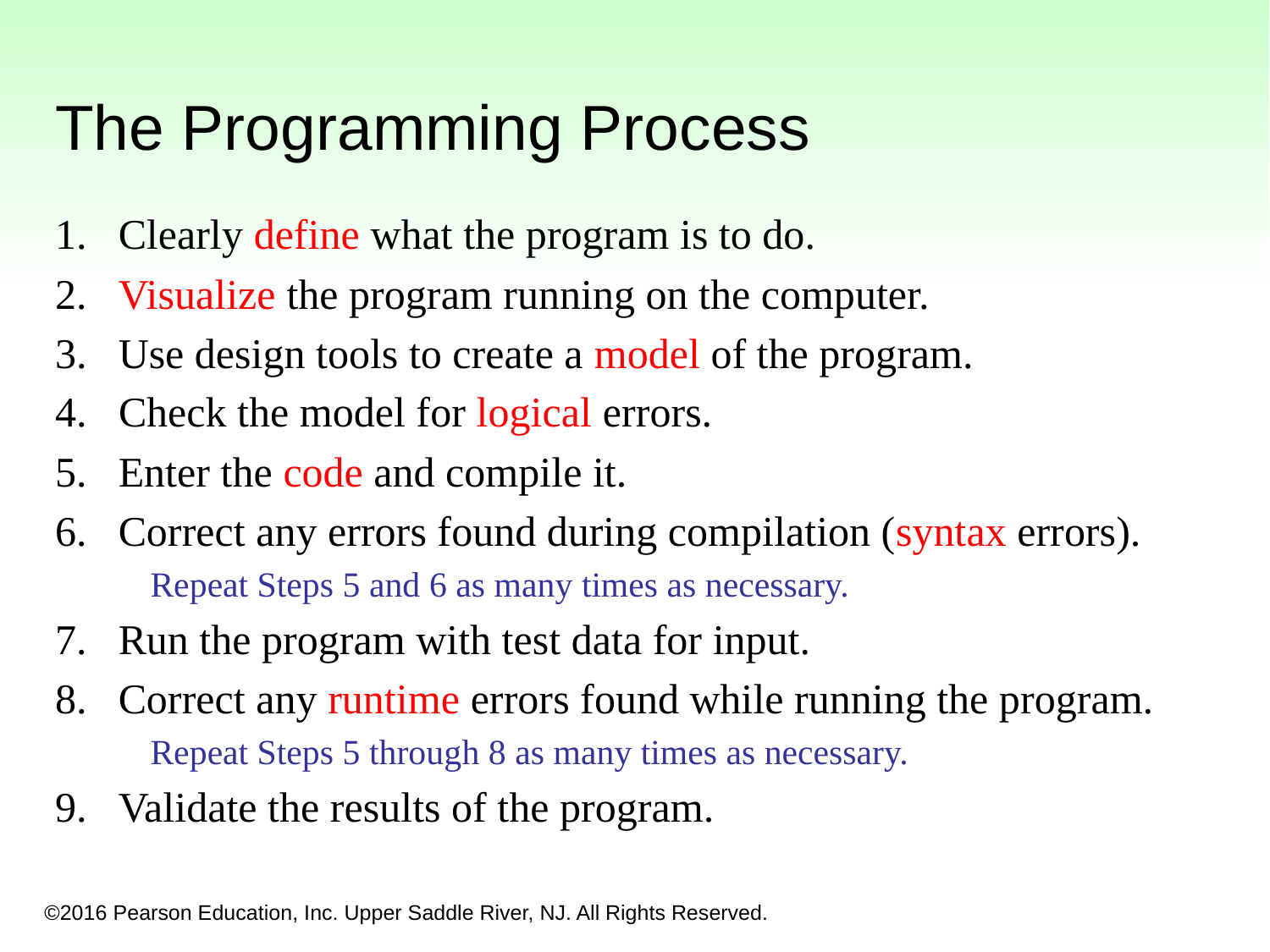

The Programming Process
1.	Clearly define what the program is to do.
2.	Visualize the program running on the computer.
3.	Use design tools to create a model of the program.
4.   Check the model for logical errors.
5.	Enter the code and compile it.
6.	Correct any errors found during compilation (syntax errors).
Repeat Steps 5 and 6 as many times as necessary.
7.	Run the program with test data for input.
8.	Correct any runtime errors found while running the program.
Repeat Steps 5 through 8 as many times as necessary.
9.	Validate the results of the program.